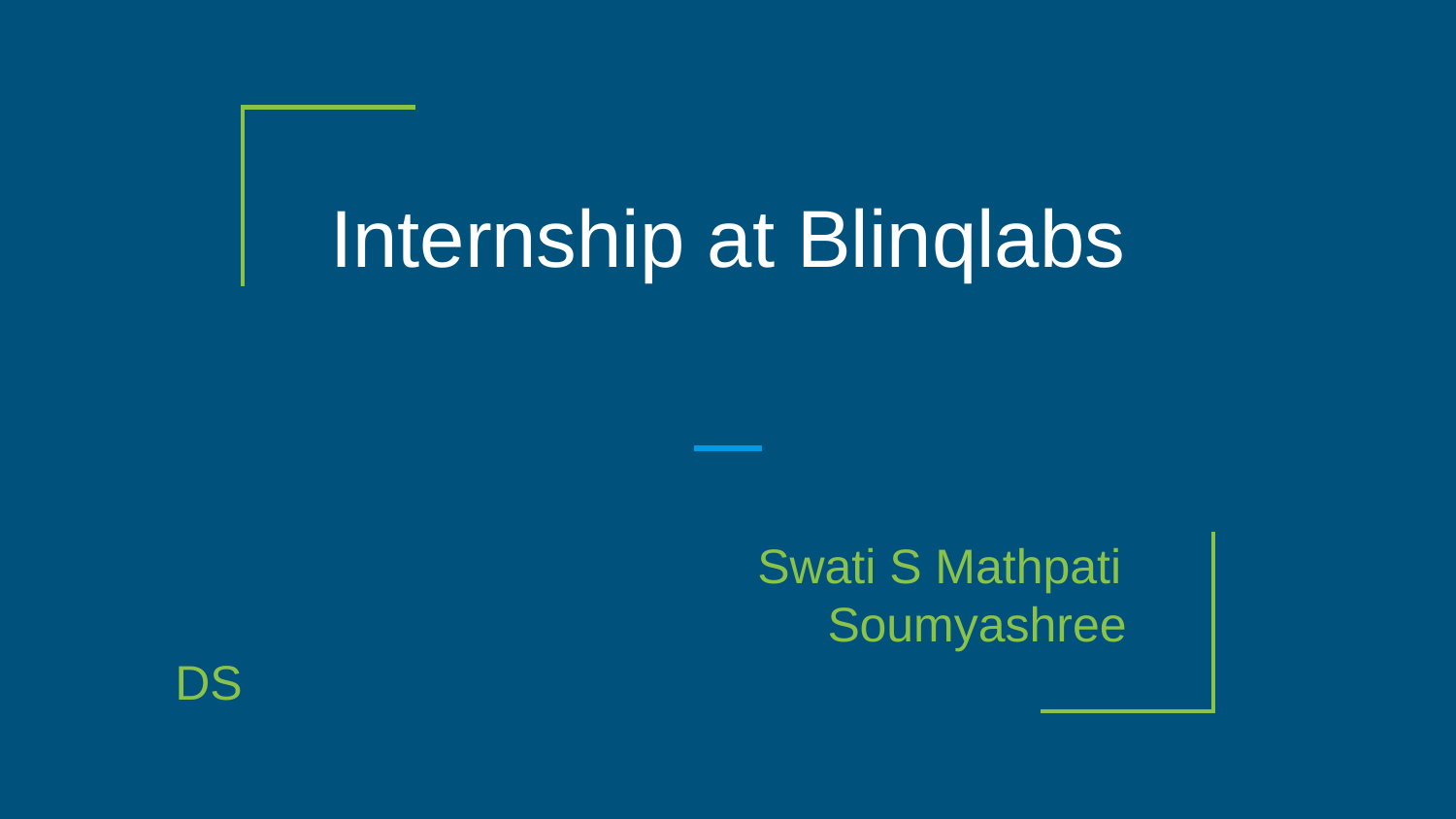

# Internship at Blinqlabs
Swati S Mathpati
                                                Soumyashree DS